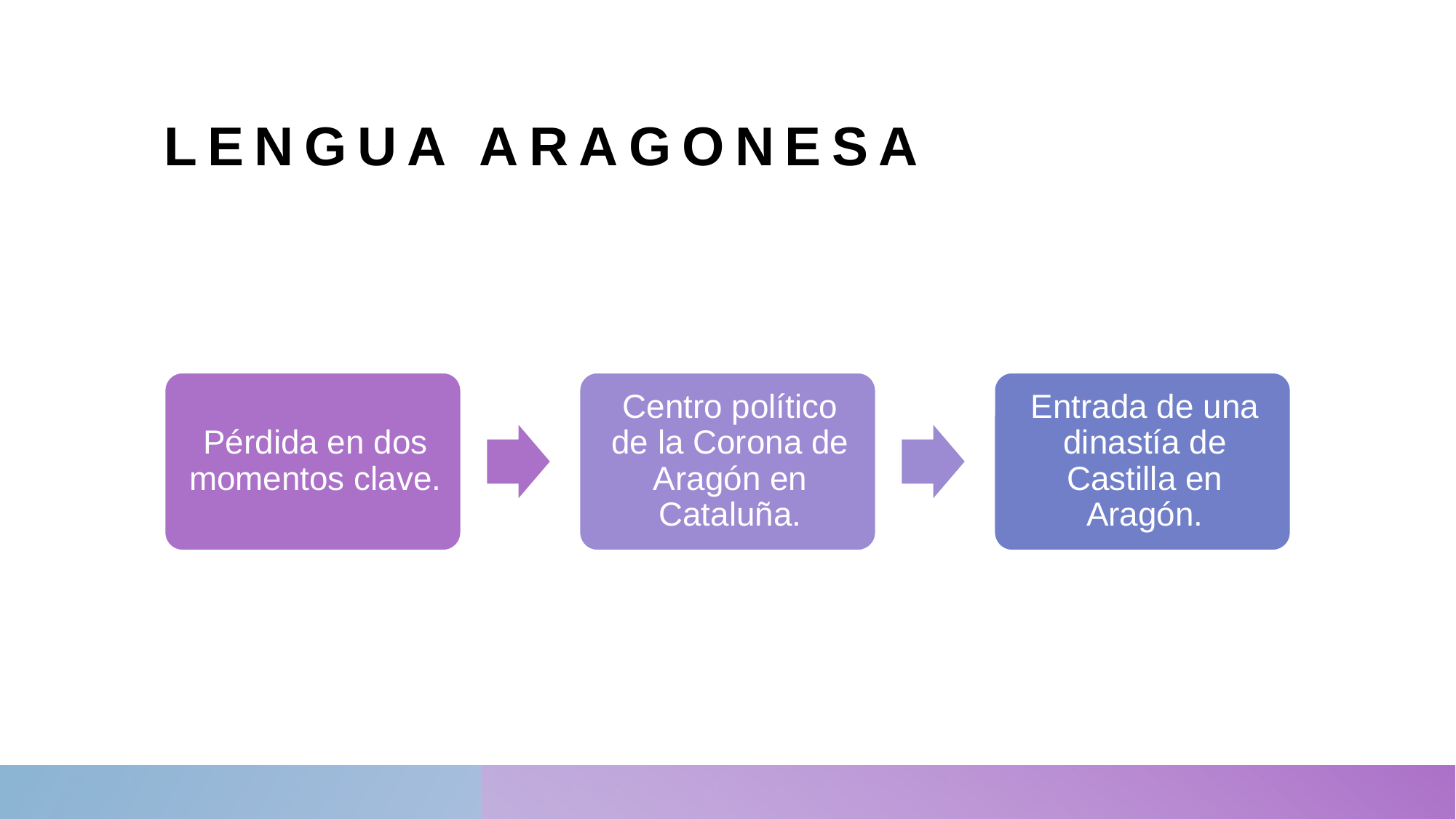

# Lengua Aragonesa
Pérdida en dos momentos clave.

Centro político de la Corona de Aragón en Cataluña.

Entrada de una dinastía de Castilla en Aragón.